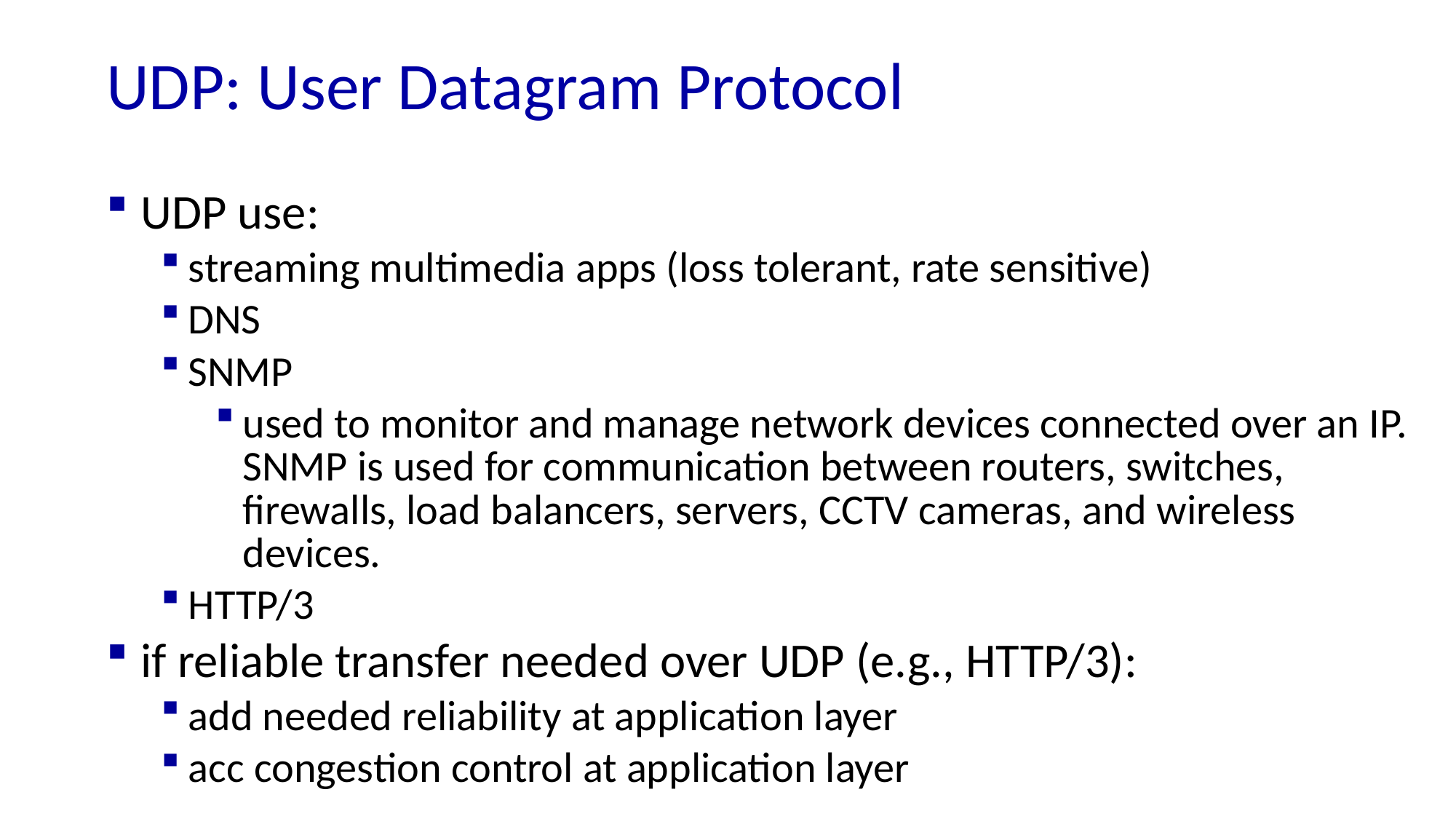

# UDP: User Datagram Protocol
UDP use:
streaming multimedia apps (loss tolerant, rate sensitive)
DNS
SNMP
used to monitor and manage network devices connected over an IP. SNMP is used for communication between routers, switches, firewalls, load balancers, servers, CCTV cameras, and wireless devices.
HTTP/3
if reliable transfer needed over UDP (e.g., HTTP/3):
add needed reliability at application layer
acc congestion control at application layer